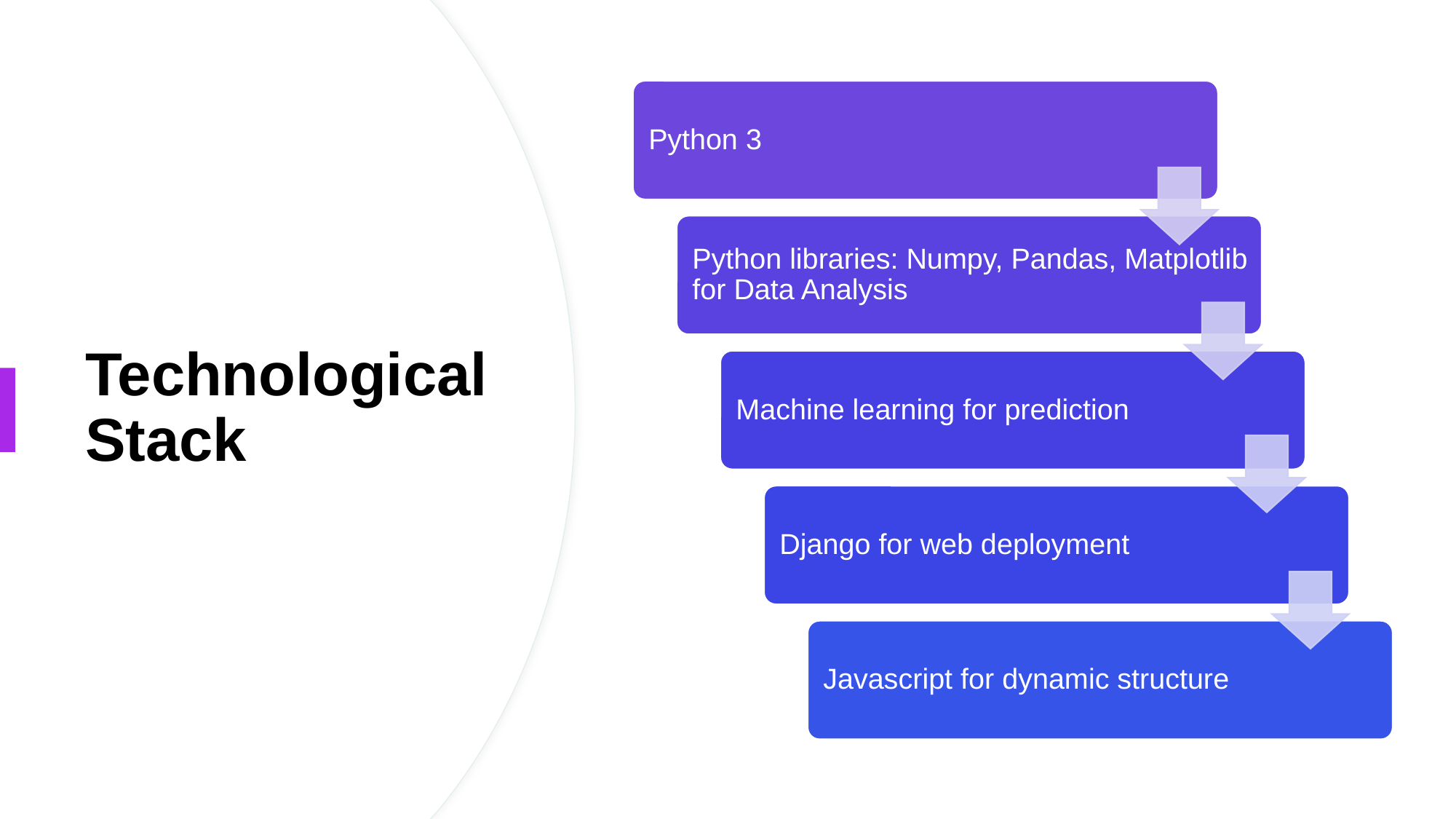

Python 3
Python libraries: Numpy, Pandas, Matplotlib for Data Analysis
Machine learning for prediction
Django for web deployment
Javascript for dynamic structure

# Technological Stack